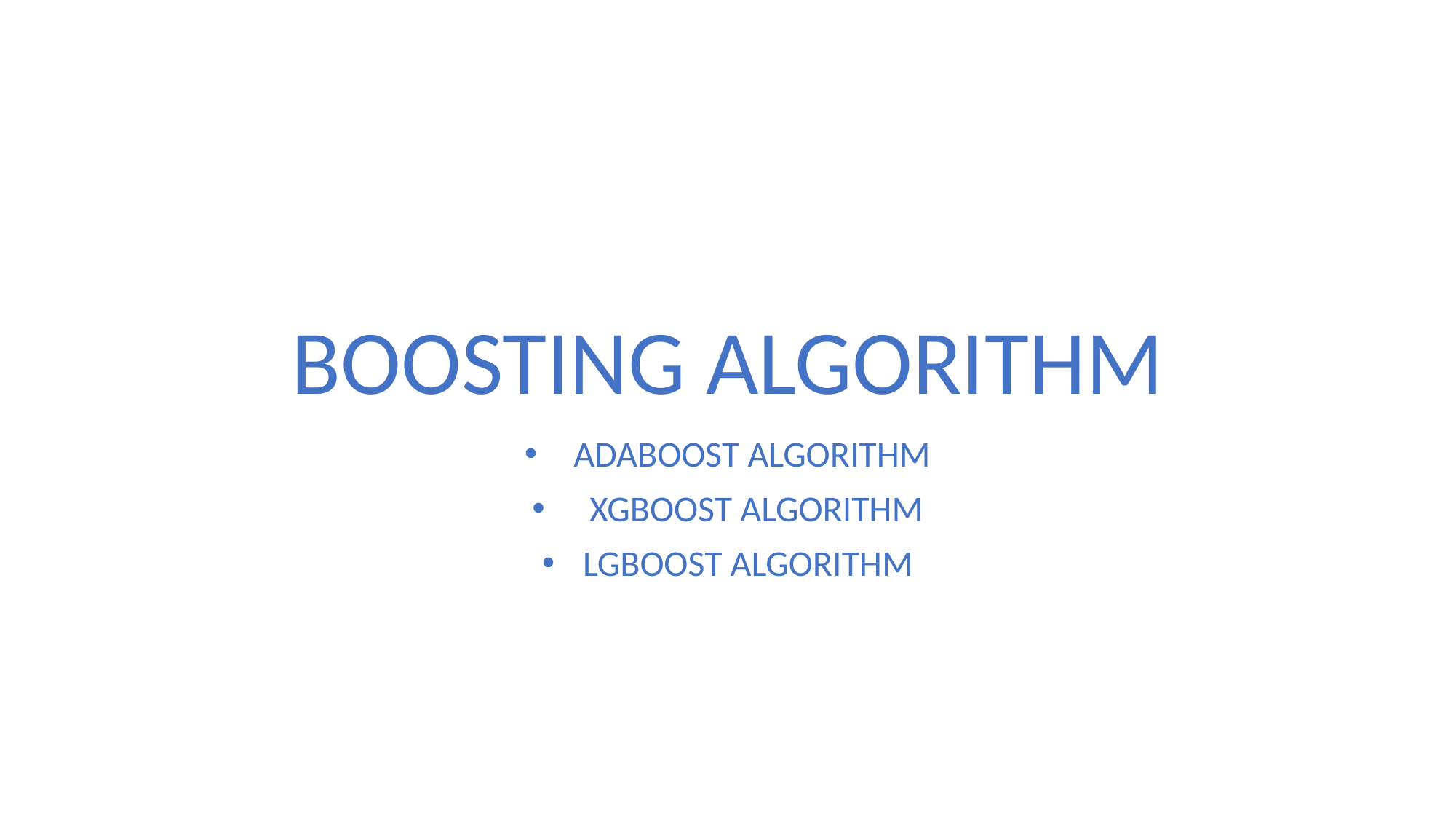

# BOOSTING ALGORITHM
 ADABOOST ALGORITHM
  XGBOOST ALGORITHM
LGBOOST ALGORITHM